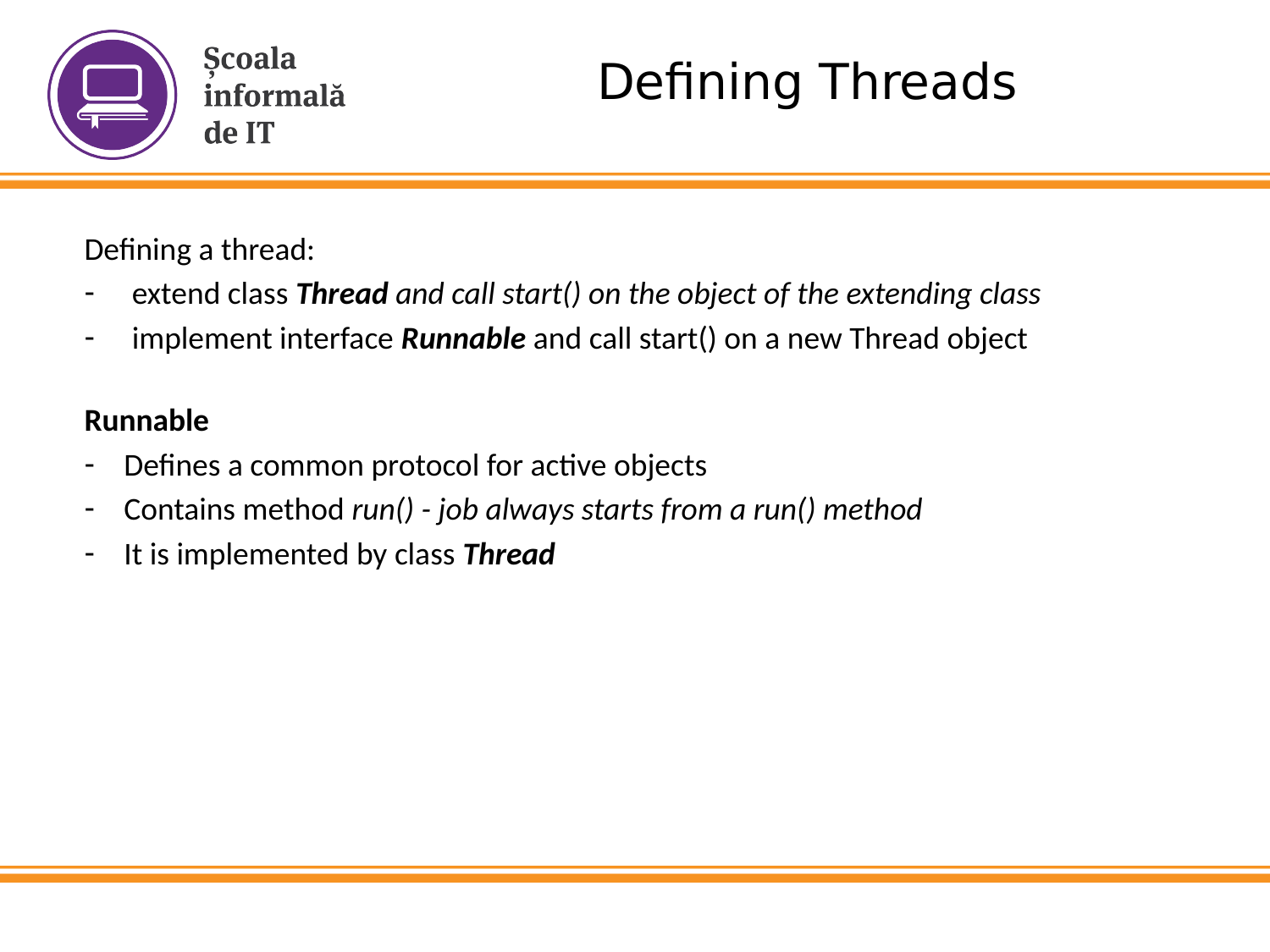

Defining Threads
Defining a thread:
extend class Thread and call start() on the object of the extending class
implement interface Runnable and call start() on a new Thread object

Runnable
Defines a common protocol for active objects
Contains method run() - job always starts from a run() method
It is implemented by class Thread